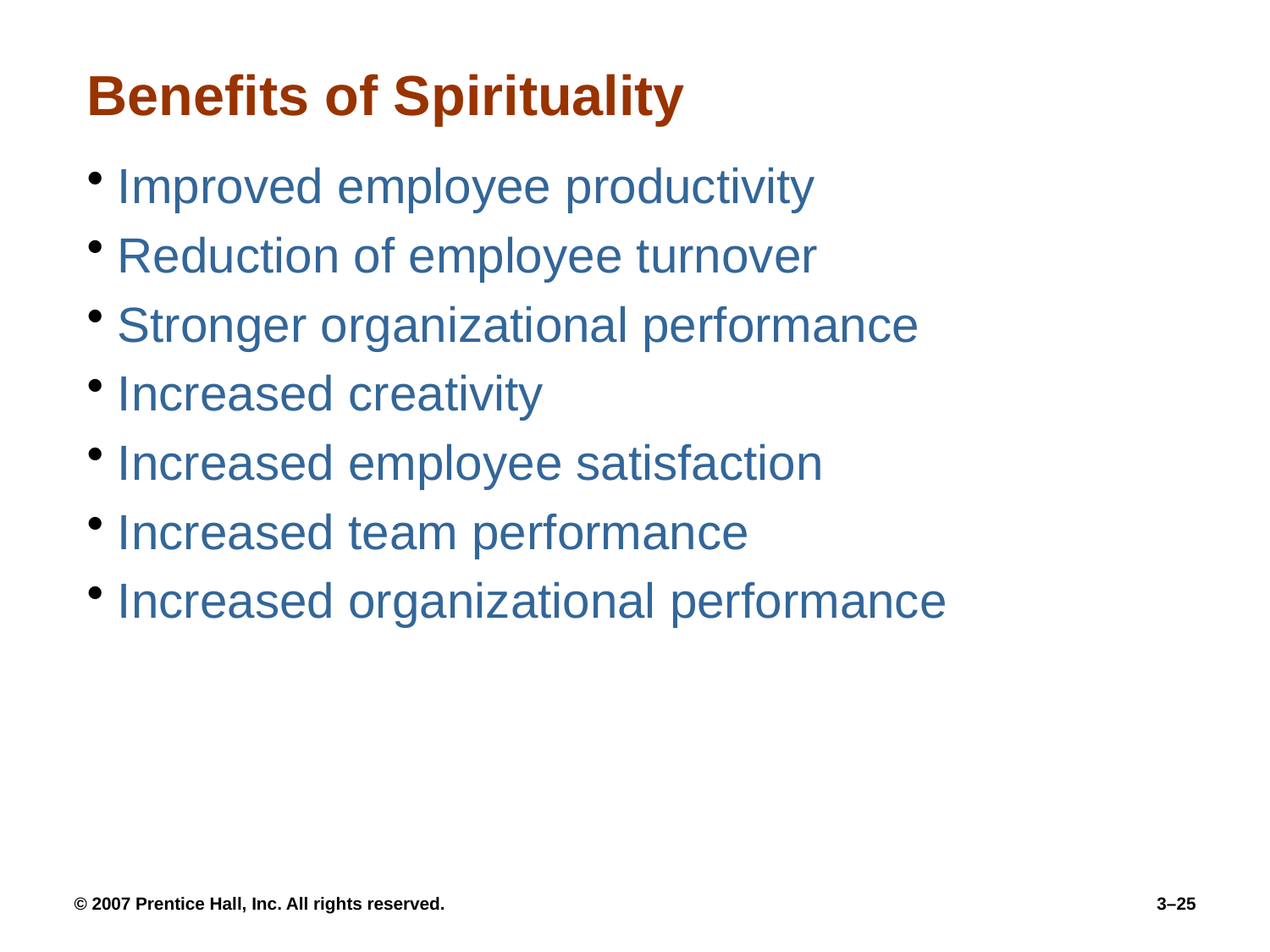

# Benefits of Spirituality
Improved employee productivity
Reduction of employee turnover
Stronger organizational performance
Increased creativity
Increased employee satisfaction
Increased team performance
Increased organizational performance
© 2007 Prentice Hall, Inc. All rights reserved.
3–25